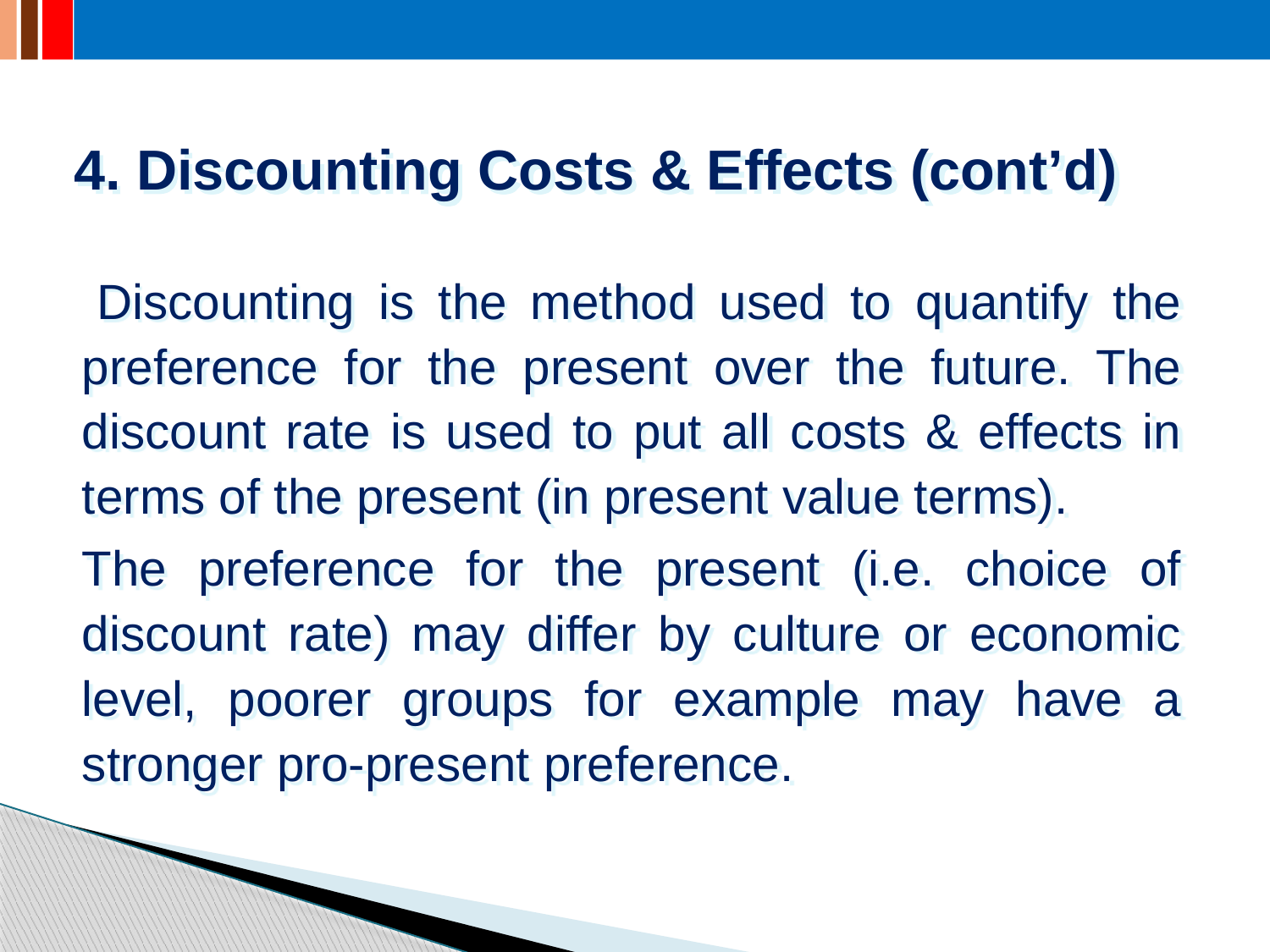

4. Discounting Costs & Effects (cont’d)
 Discounting is the method used to quantify the preference for the present over the future. The discount rate is used to put all costs & effects in terms of the present (in present value terms).
The preference for the present (i.e. choice of discount rate) may differ by culture or economic level, poorer groups for example may have a stronger pro-present preference.